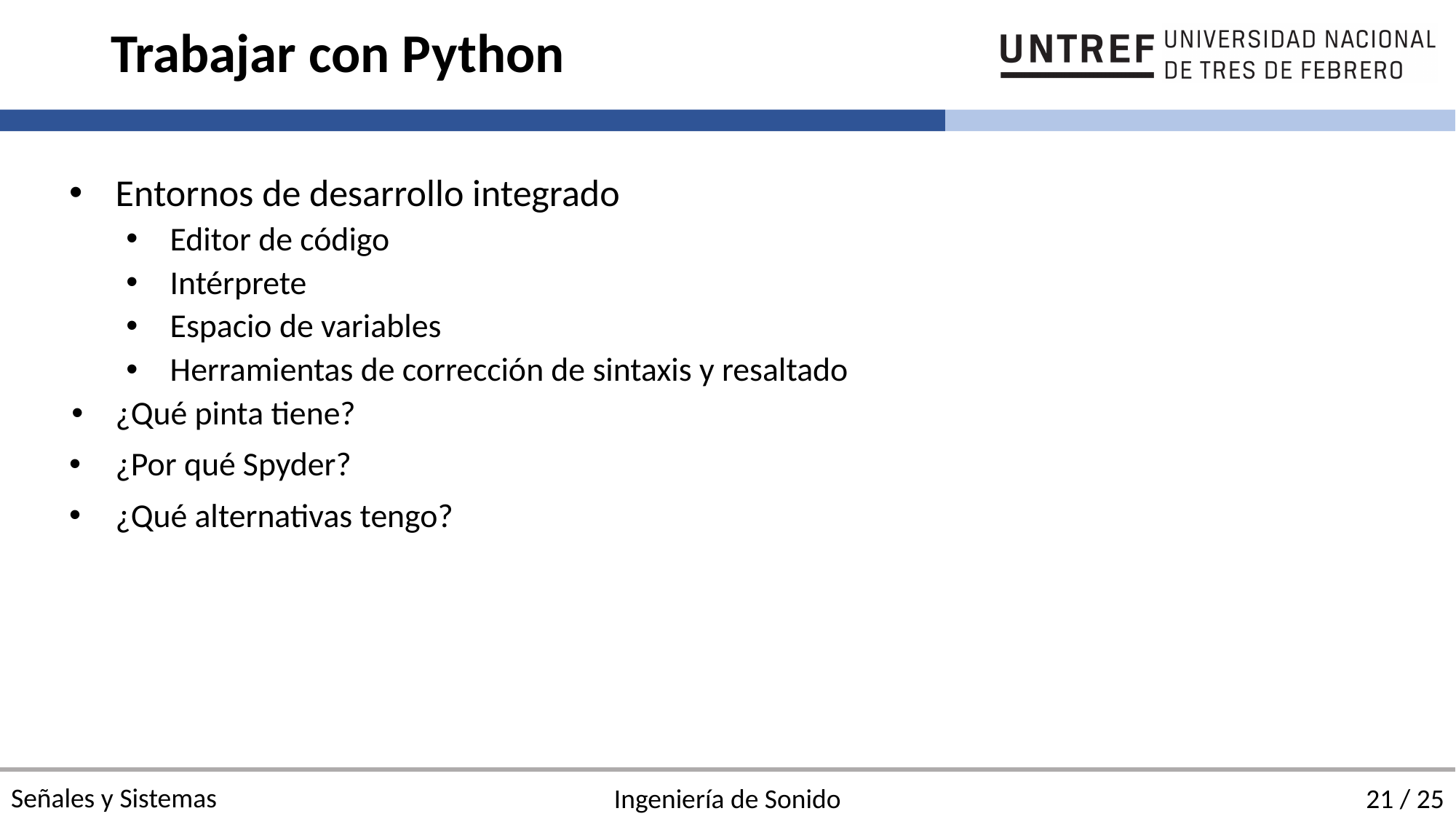

# Trabajar con Python
Entornos de desarrollo integrado
Editor de código
Intérprete
Espacio de variables
Herramientas de corrección de sintaxis y resaltado
¿Qué pinta tiene?
¿Por qué Spyder?
¿Qué alternativas tengo?